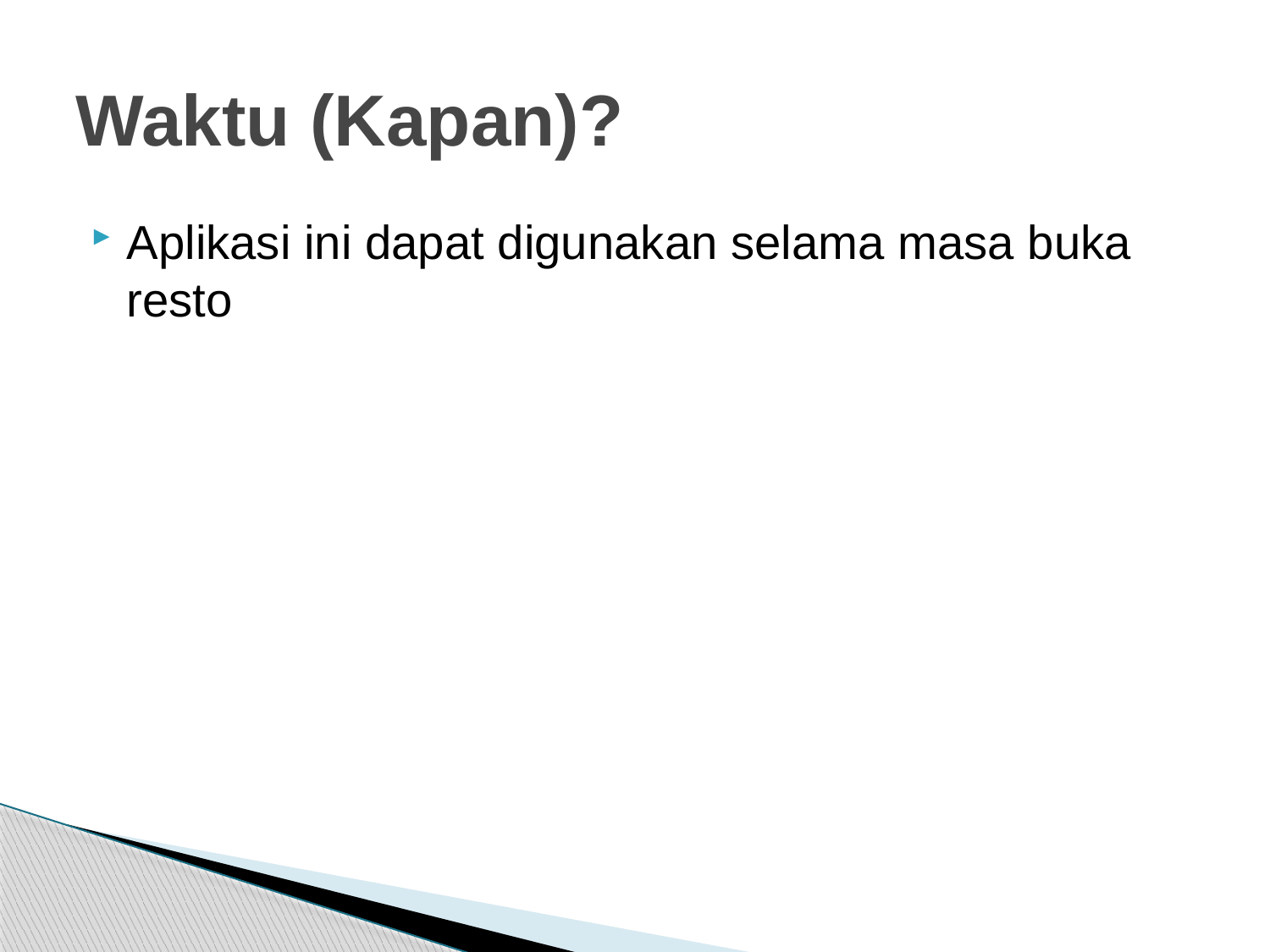

# Waktu (Kapan)?
Aplikasi ini dapat digunakan selama masa buka resto